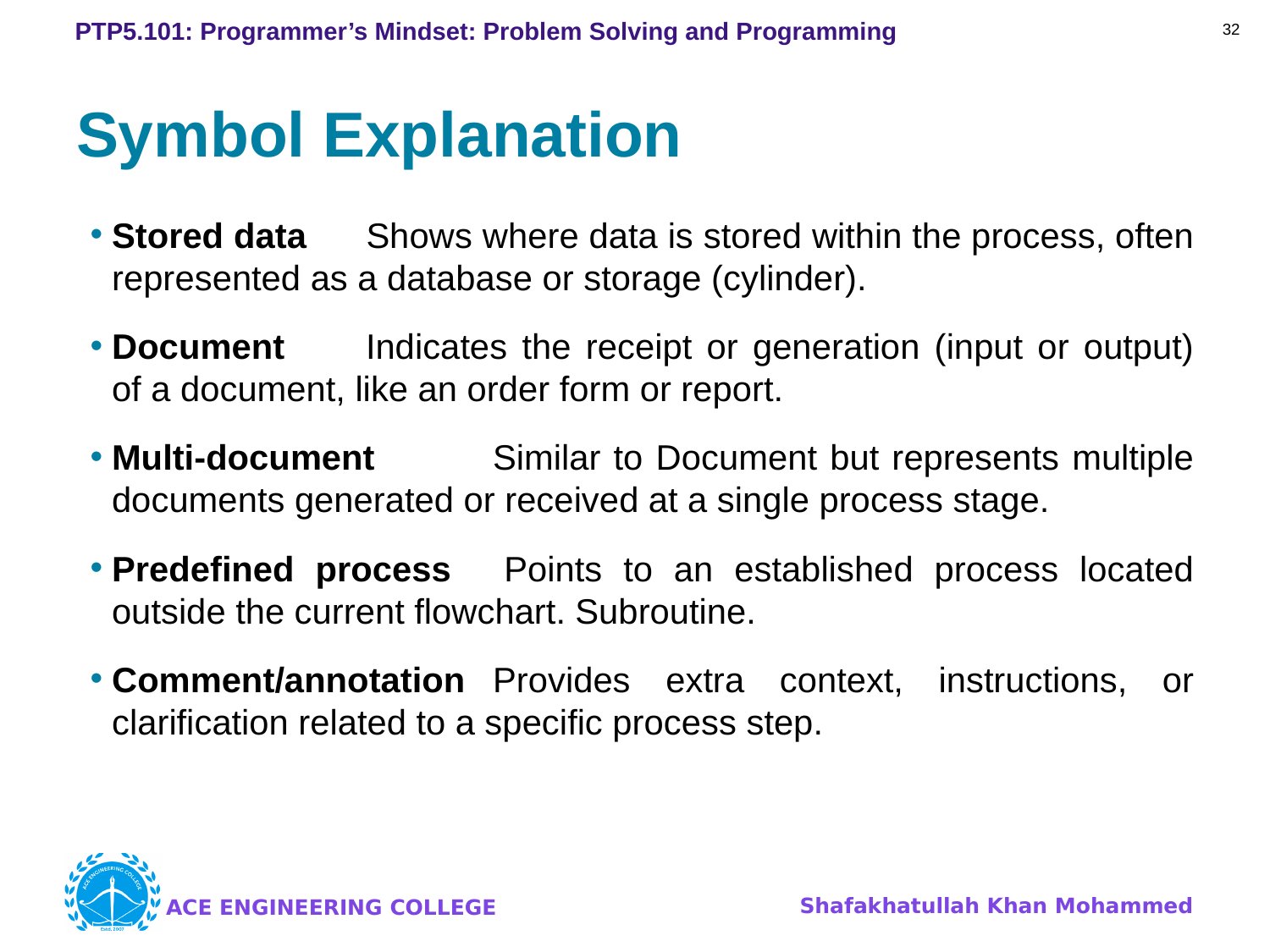

32
# Symbol Explanation
Stored data	Shows where data is stored within the process, often represented as a database or storage (cylinder).
Document	Indicates the receipt or generation (input or output) of a document, like an order form or report.
Multi-document	Similar to Document but represents multiple documents generated or received at a single process stage.
Predefined process	Points to an established process located outside the current flowchart. Subroutine.
Comment/annotation	Provides extra context, instructions, or clarification related to a specific process step.